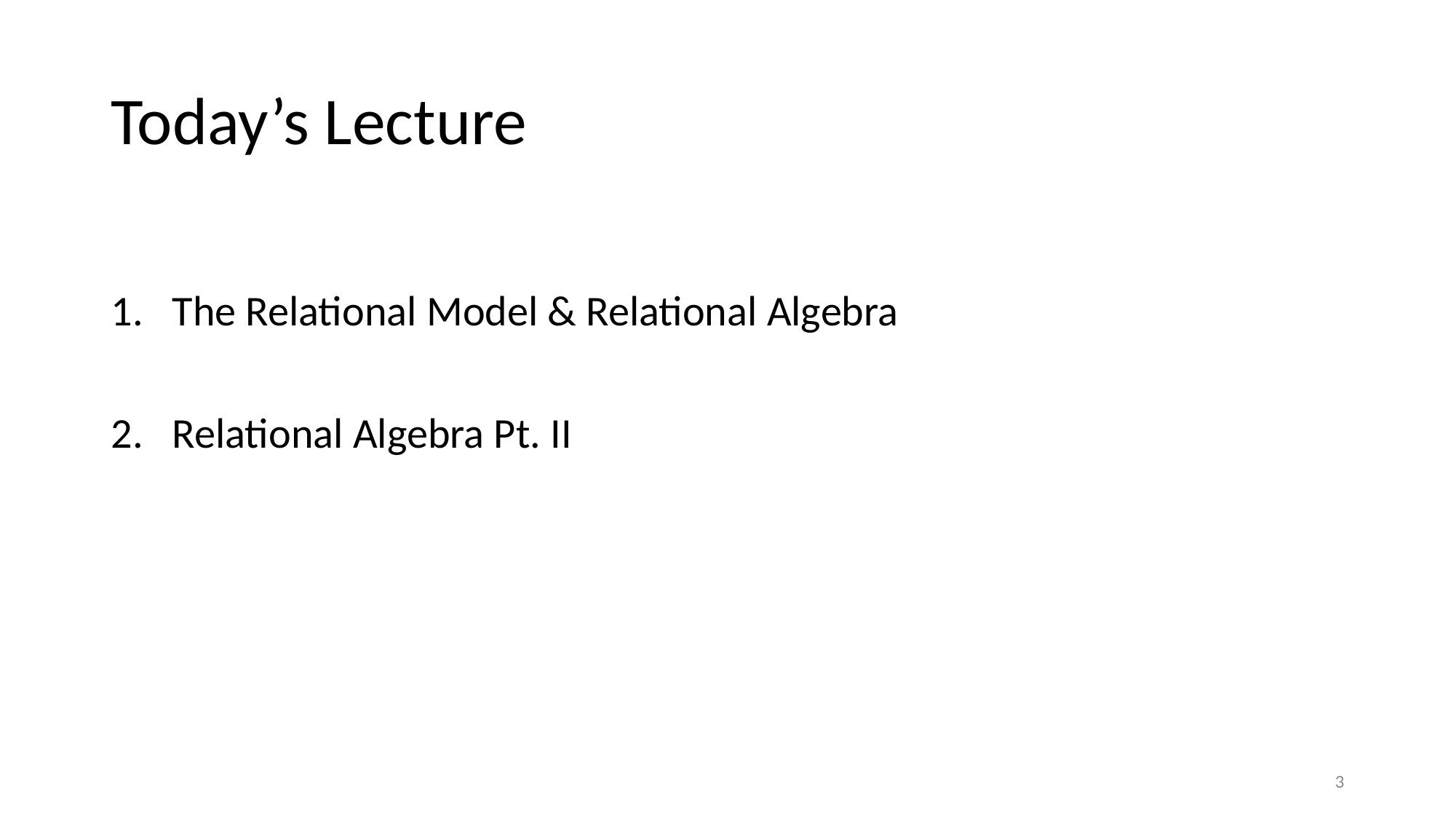

# Today’s Lecture

The Relational Model & Relational Algebra

Relational Algebra Pt. II
3